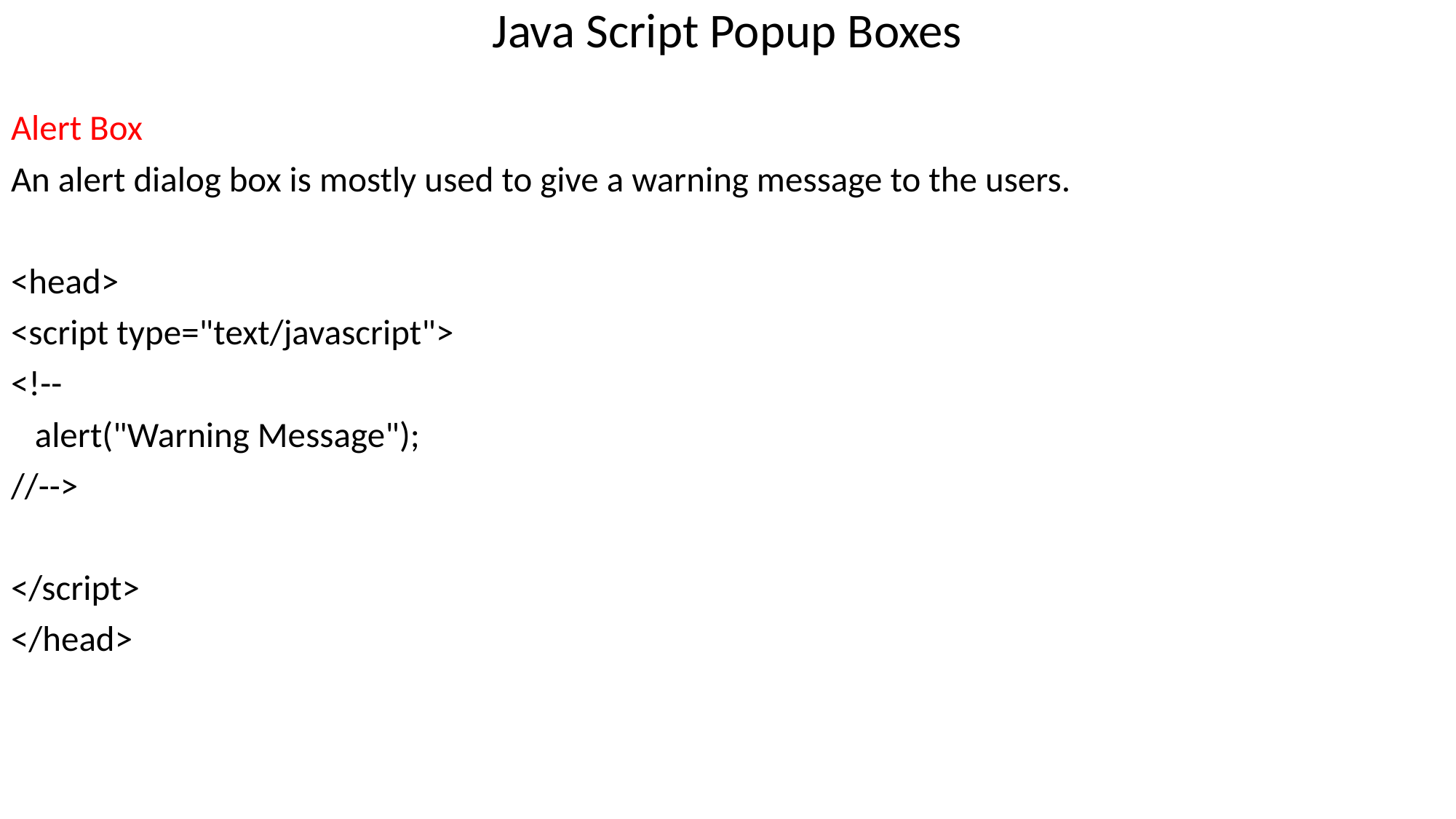

# Java Script Popup Boxes

Alert Box
An alert dialog box is mostly used to give a warning message to the users.

<head>
<script type="text/javascript">
<!--
   alert("Warning Message");
//-->

</script>
</head>